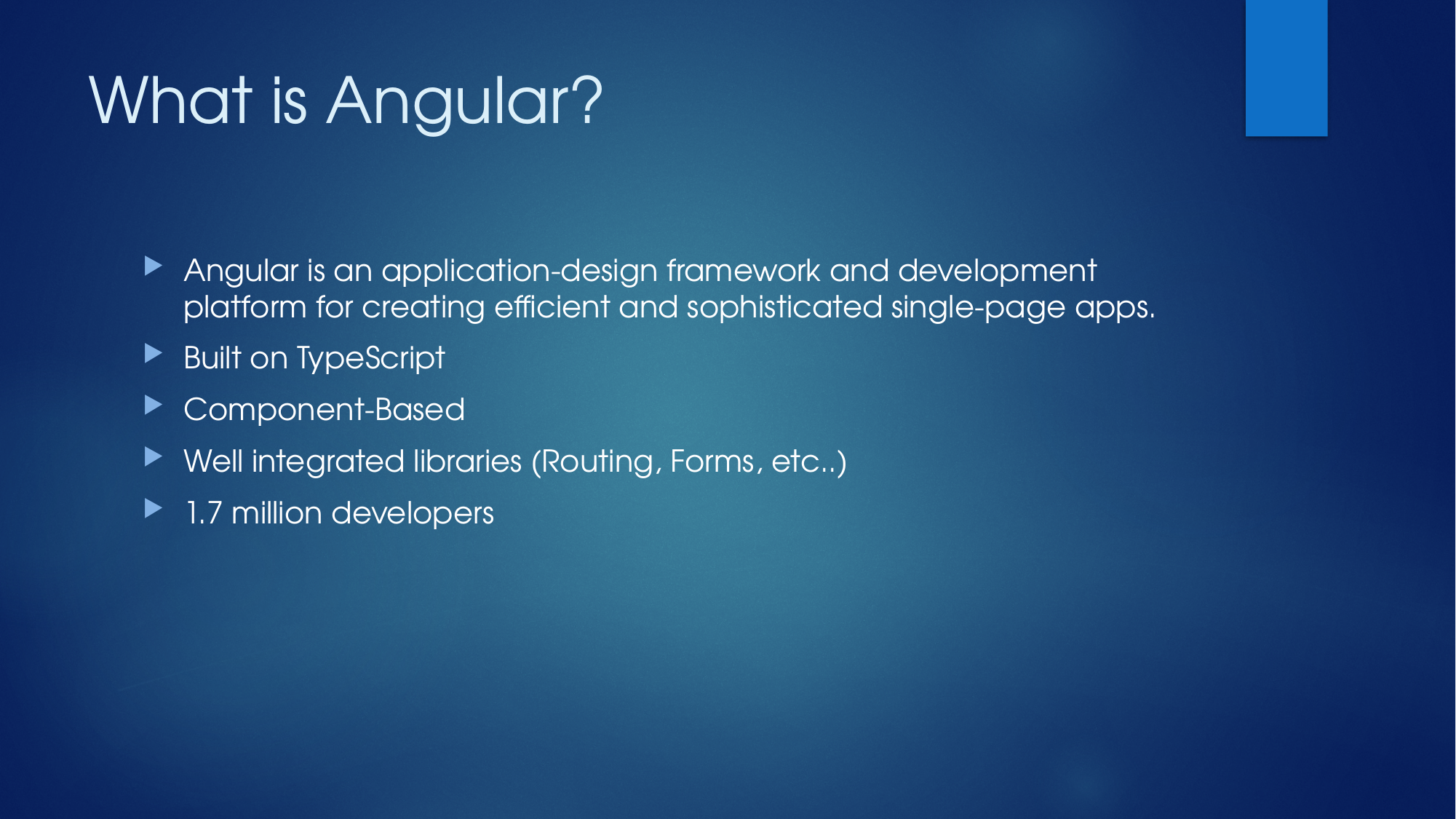

# What is Angular?
Angular is an application-design framework and development platform for creating efficient and sophisticated single-page apps.
Built on TypeScript
Component-Based
Well integrated libraries (Routing, Forms, etc..)
1.7 million developers